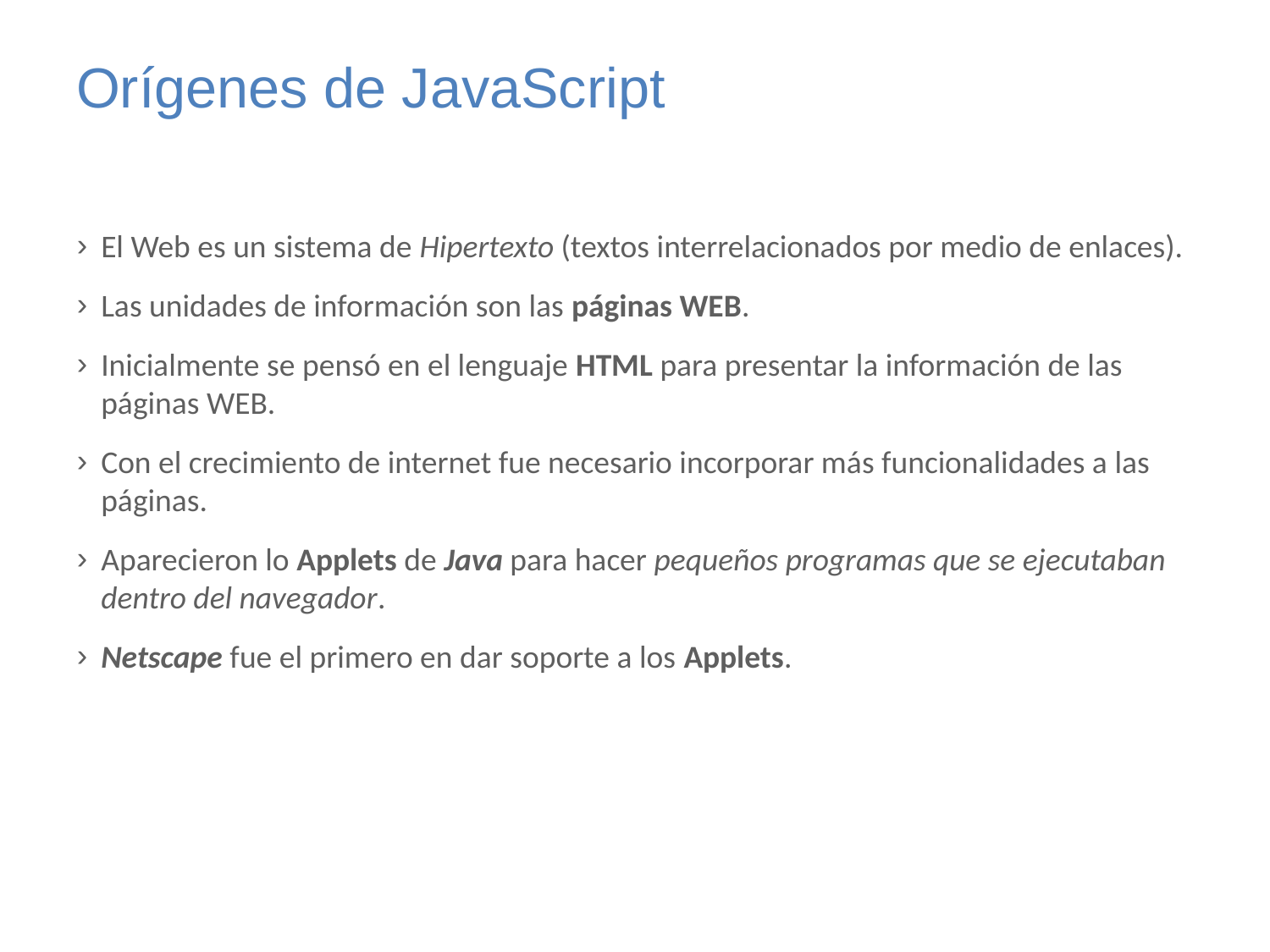

# Orígenes de JavaScript
El Web es un sistema de Hipertexto (textos interrelacionados por medio de enlaces).
Las unidades de información son las páginas WEB.
Inicialmente se pensó en el lenguaje HTML para presentar la información de las páginas WEB.
Con el crecimiento de internet fue necesario incorporar más funcionalidades a las páginas.
Aparecieron lo Applets de Java para hacer pequeños programas que se ejecutaban dentro del navegador.
Netscape fue el primero en dar soporte a los Applets.

2